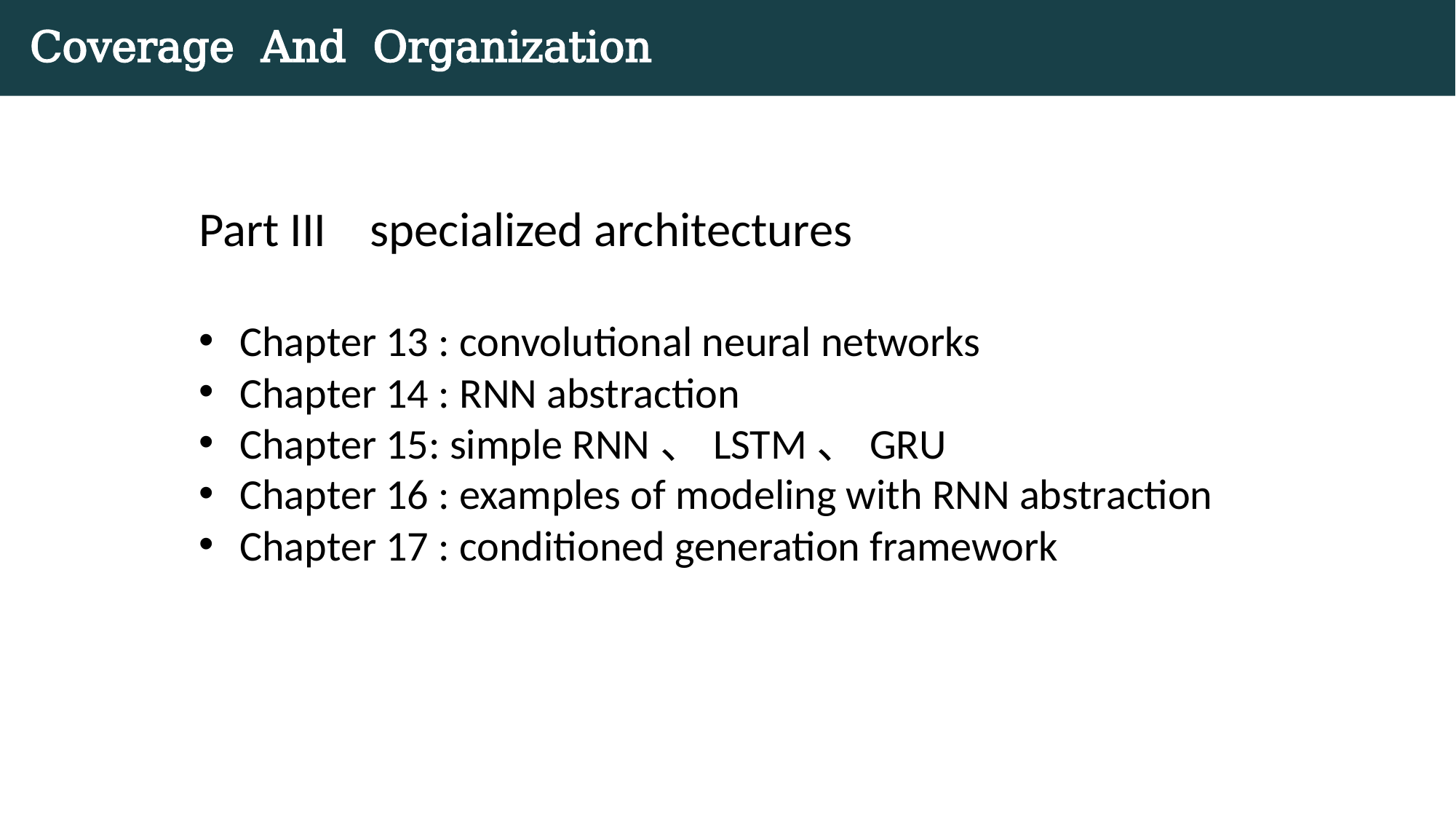

# Coverage  And  Organization
Part III    specialized architectures

Chapter 13 : convolutional neural networks
Chapter 14 : RNN abstraction
Chapter 15: simple RNN、LSTM、GRU
Chapter 16 : examples of modeling with RNN abstraction
Chapter 17 : conditioned generation framework